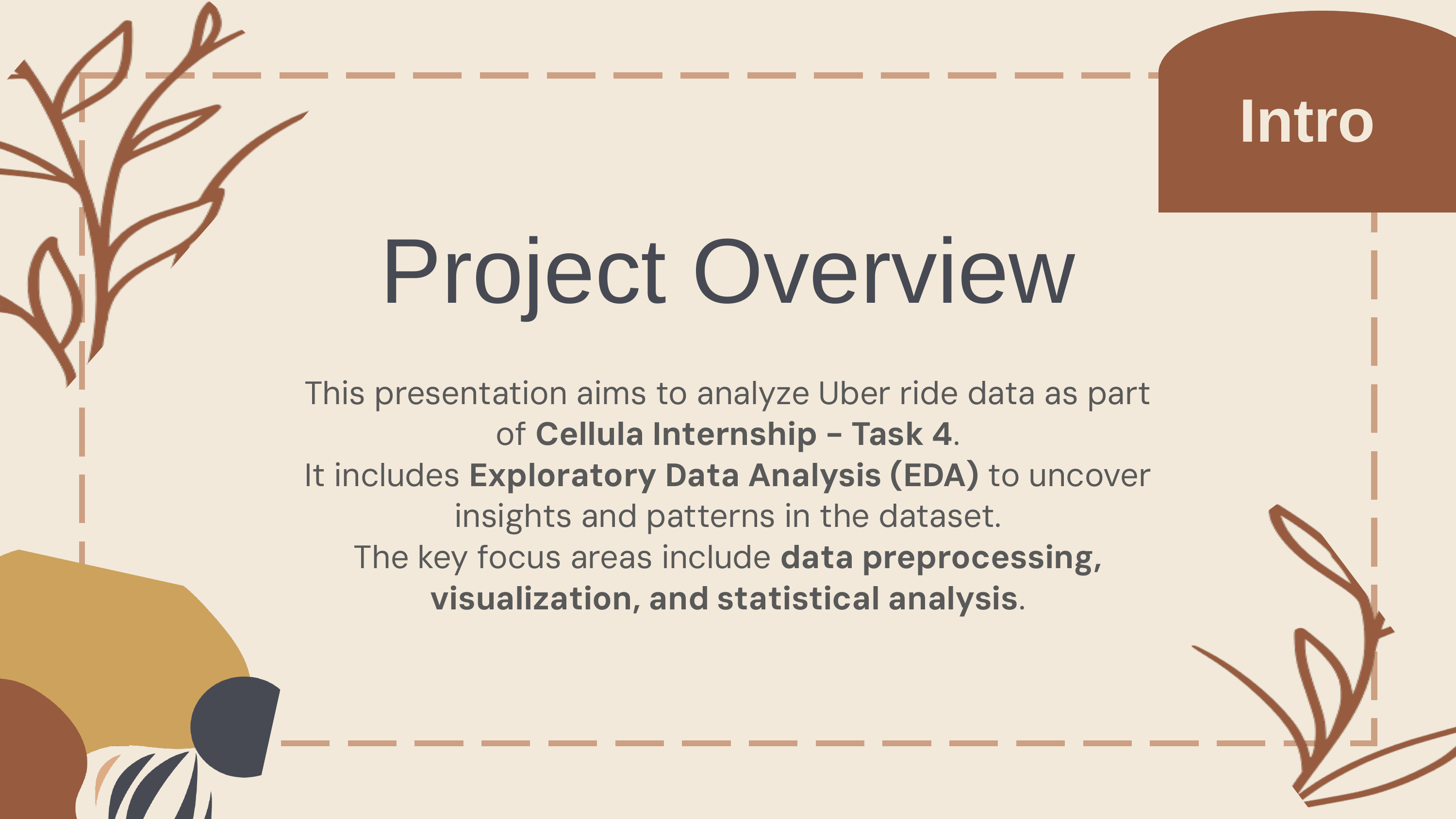

Intro
Project Overview
This presentation aims to analyze Uber ride data as part of Cellula Internship - Task 4.
It includes Exploratory Data Analysis (EDA) to uncover insights and patterns in the dataset.
The key focus areas include data preprocessing, visualization, and statistical analysis.